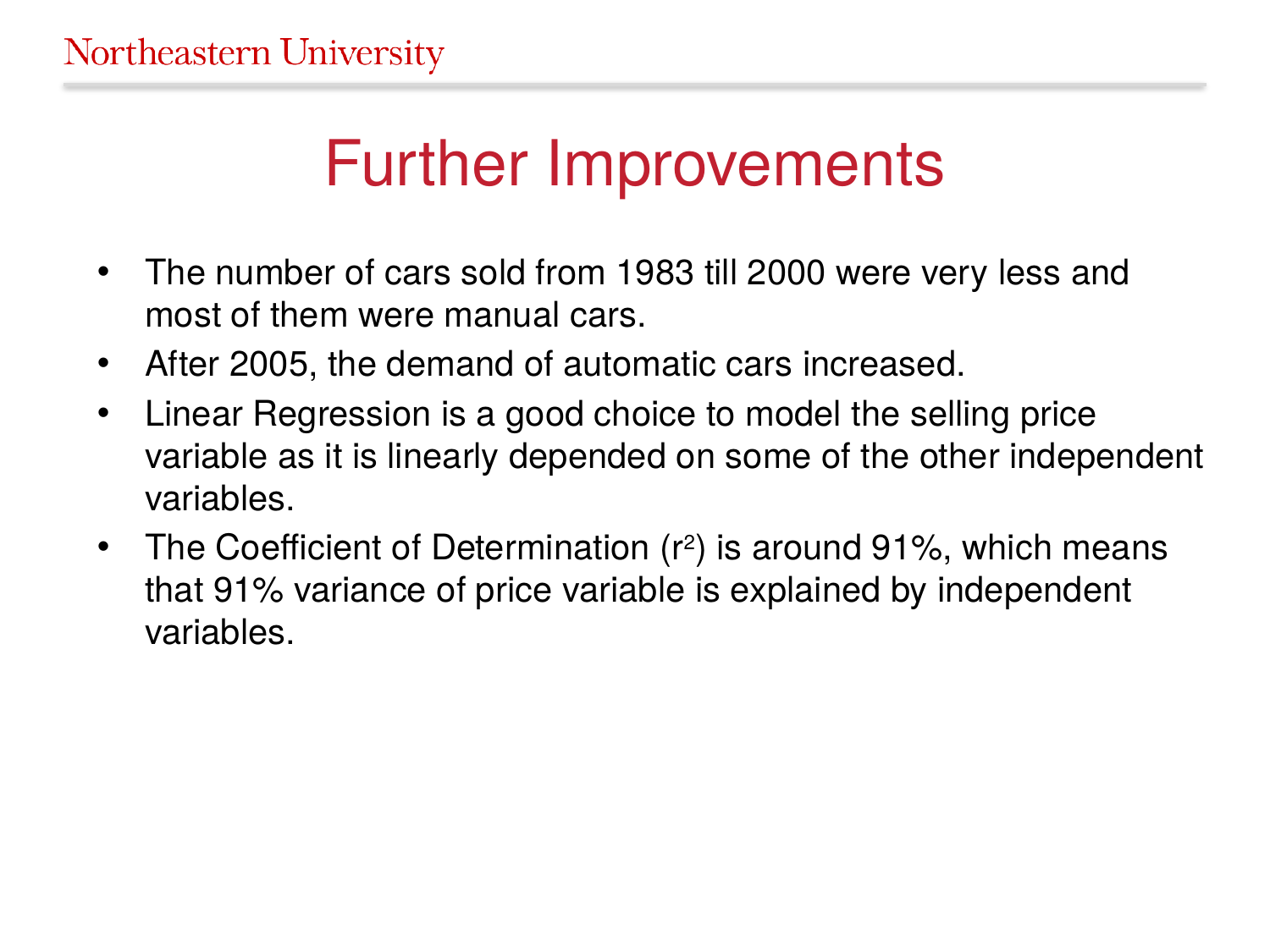

# Further Improvements
The number of cars sold from 1983 till 2000 were very less and most of them were manual cars.
After 2005, the demand of automatic cars increased.
Linear Regression is a good choice to model the selling price variable as it is linearly depended on some of the other independent variables.
The Coefficient of Determination (r2) is around 91%, which means that 91% variance of price variable is explained by independent variables.